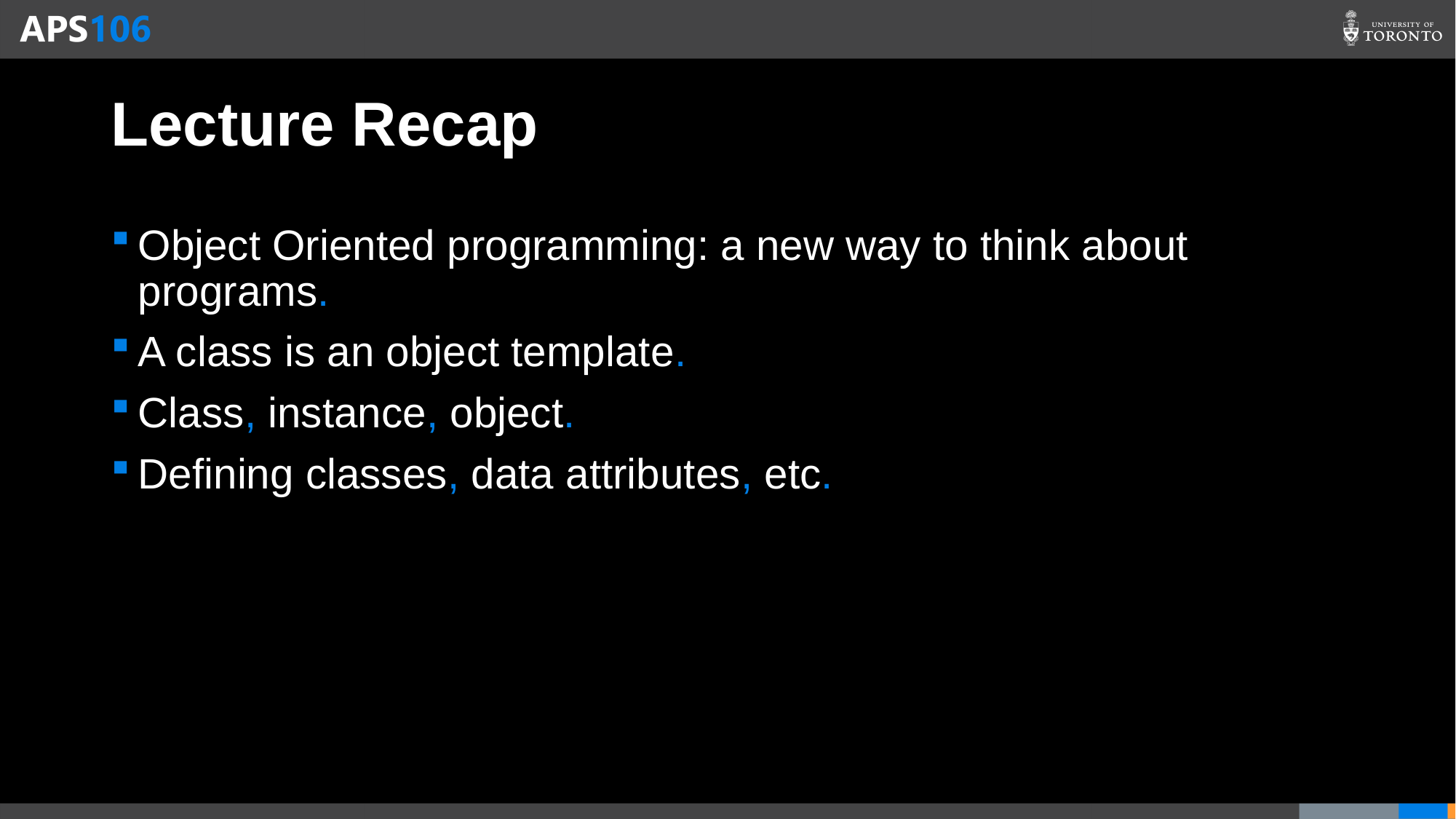

# Lecture Recap
Object Oriented programming: a new way to think about programs.
A class is an object template.
Class, instance, object.
Defining classes, data attributes, etc.